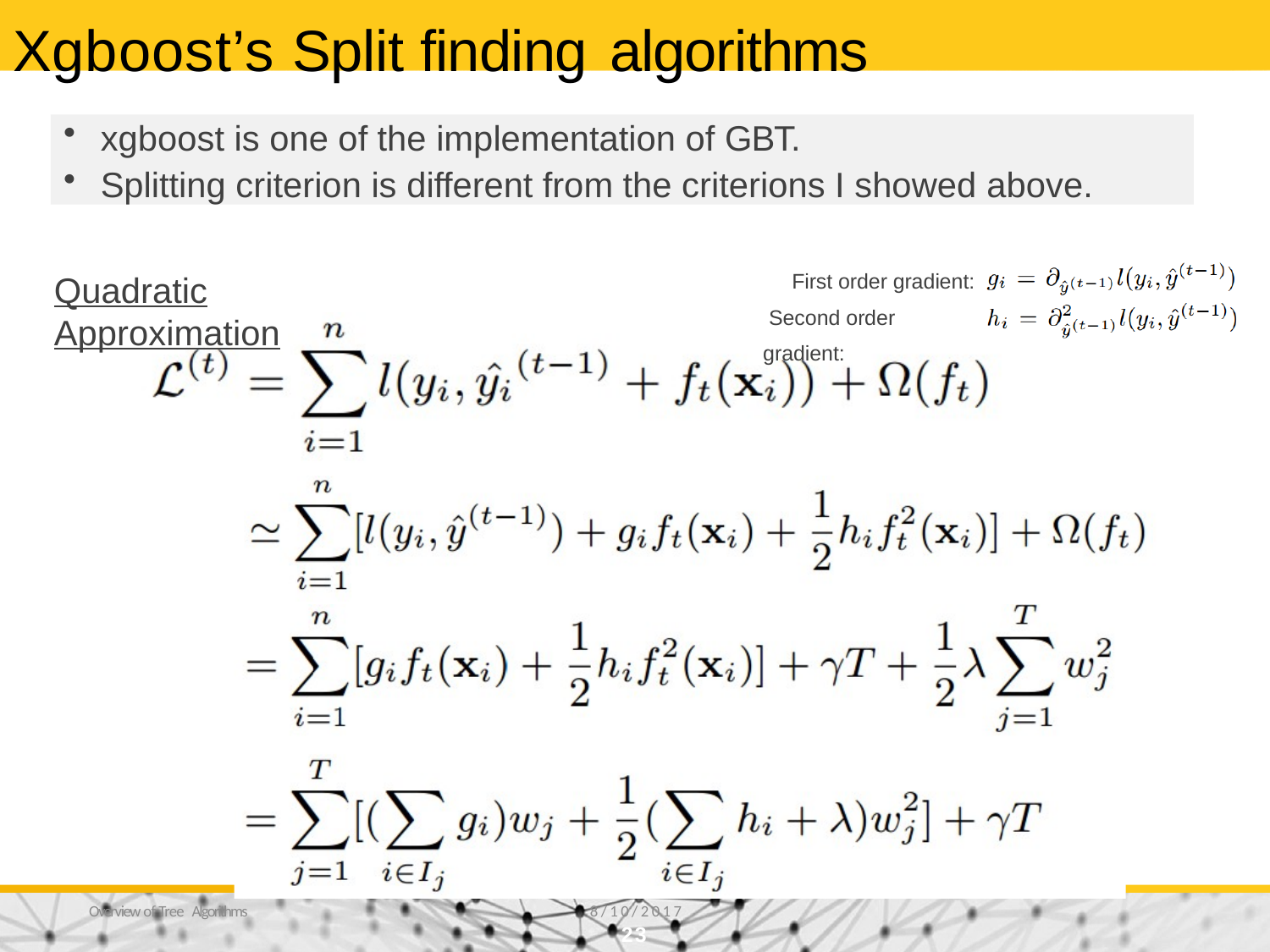

# Xgboost’s Split finding algorithms
xgboost is one of the implementation of GBT.
Splitting criterion is different from the criterions I showed above.

First order gradient:  Second order gradient:
Quadratic Approximation

Overview of Tree Algorithms
8/10/2017
23